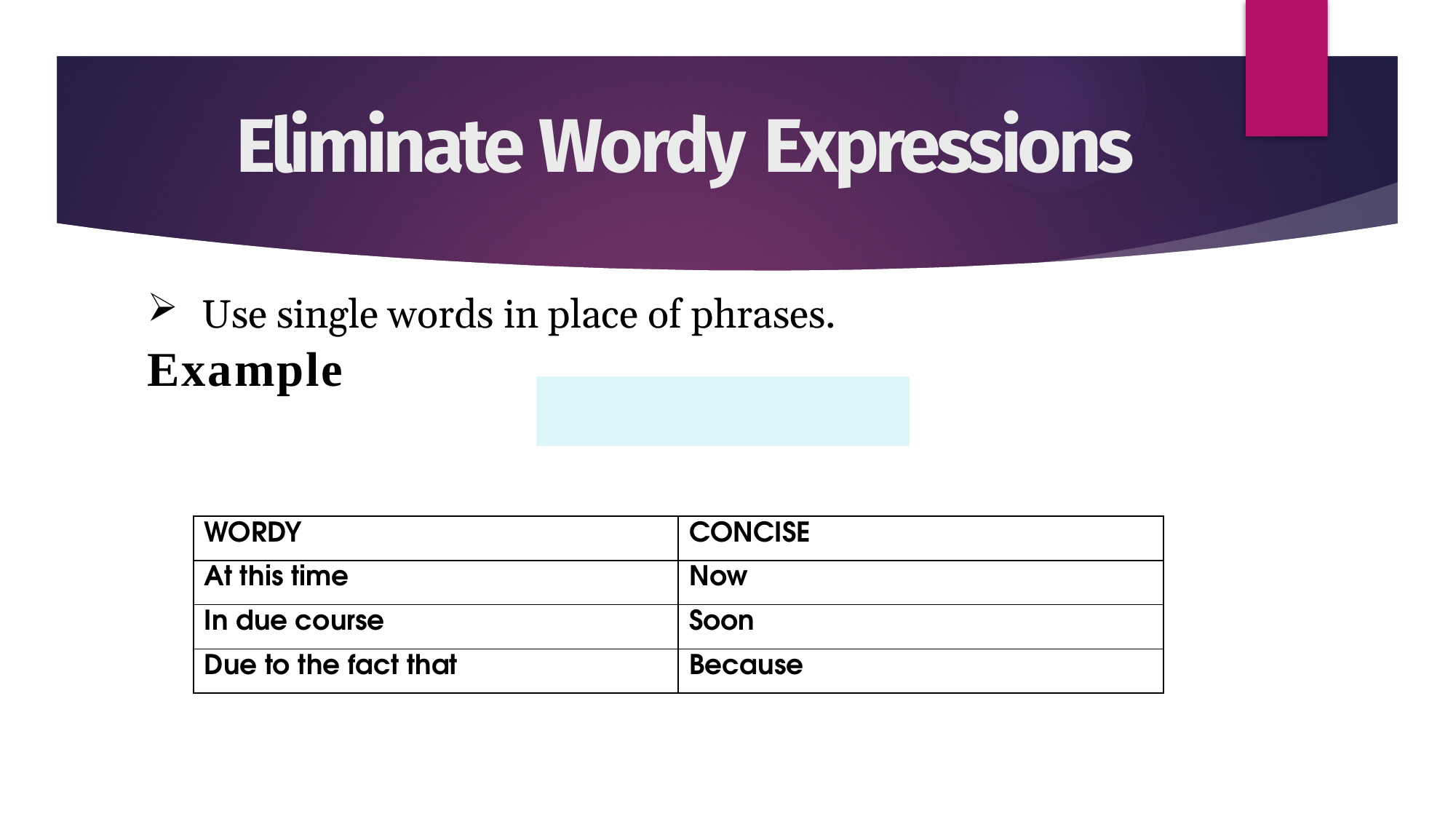

# Eliminate Wordy Expressions
Use single words in place of phrases.
Example

| WORDY | CONCISE |
| --- | --- |
| At this time | Now |
| In due course | Soon |
| Due to the fact that | Because |